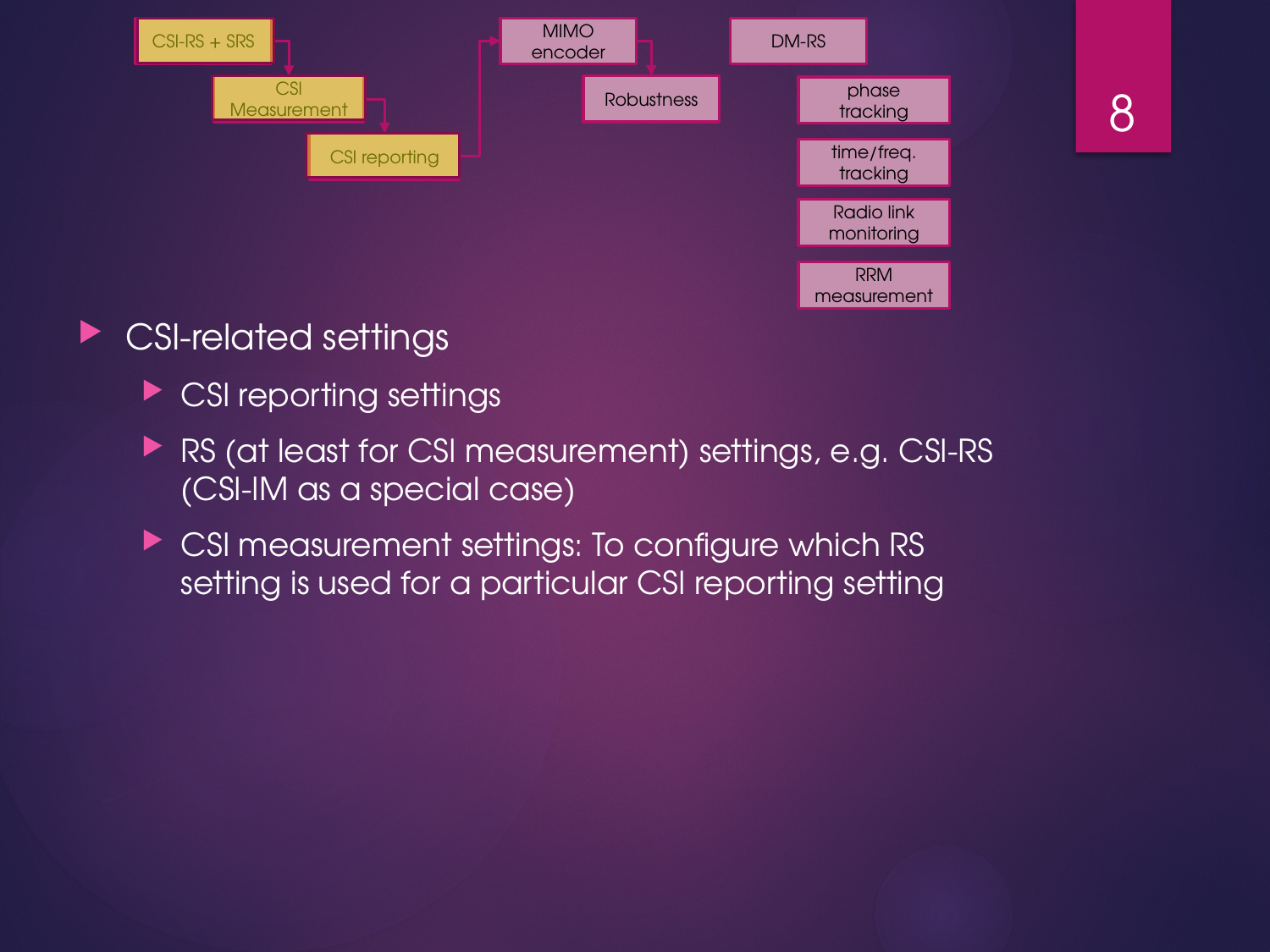

8

CSI-related settings
CSI reporting settings
RS (at least for CSI measurement) settings, e.g. CSI-RS (CSI-IM as a special case)
CSI measurement settings: To configure which RS setting is used for a particular CSI reporting setting